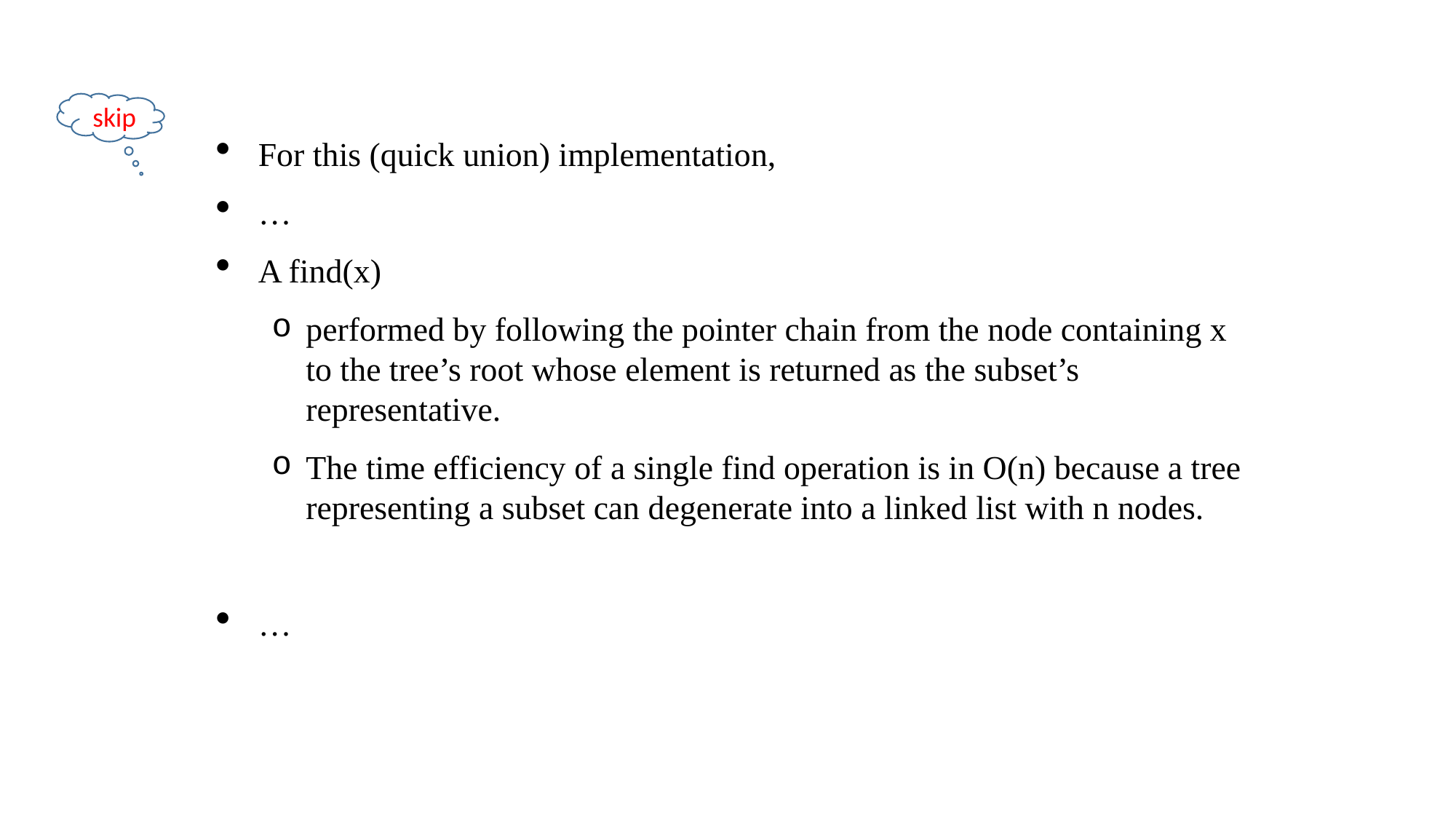

skip
For this (quick union) implementation,
…
A find(x)
performed by following the pointer chain from the node containing x to the tree’s root whose element is returned as the subset’s representative.
The time efficiency of a single find operation is in O(n) because a tree representing a subset can degenerate into a linked list with n nodes.

…